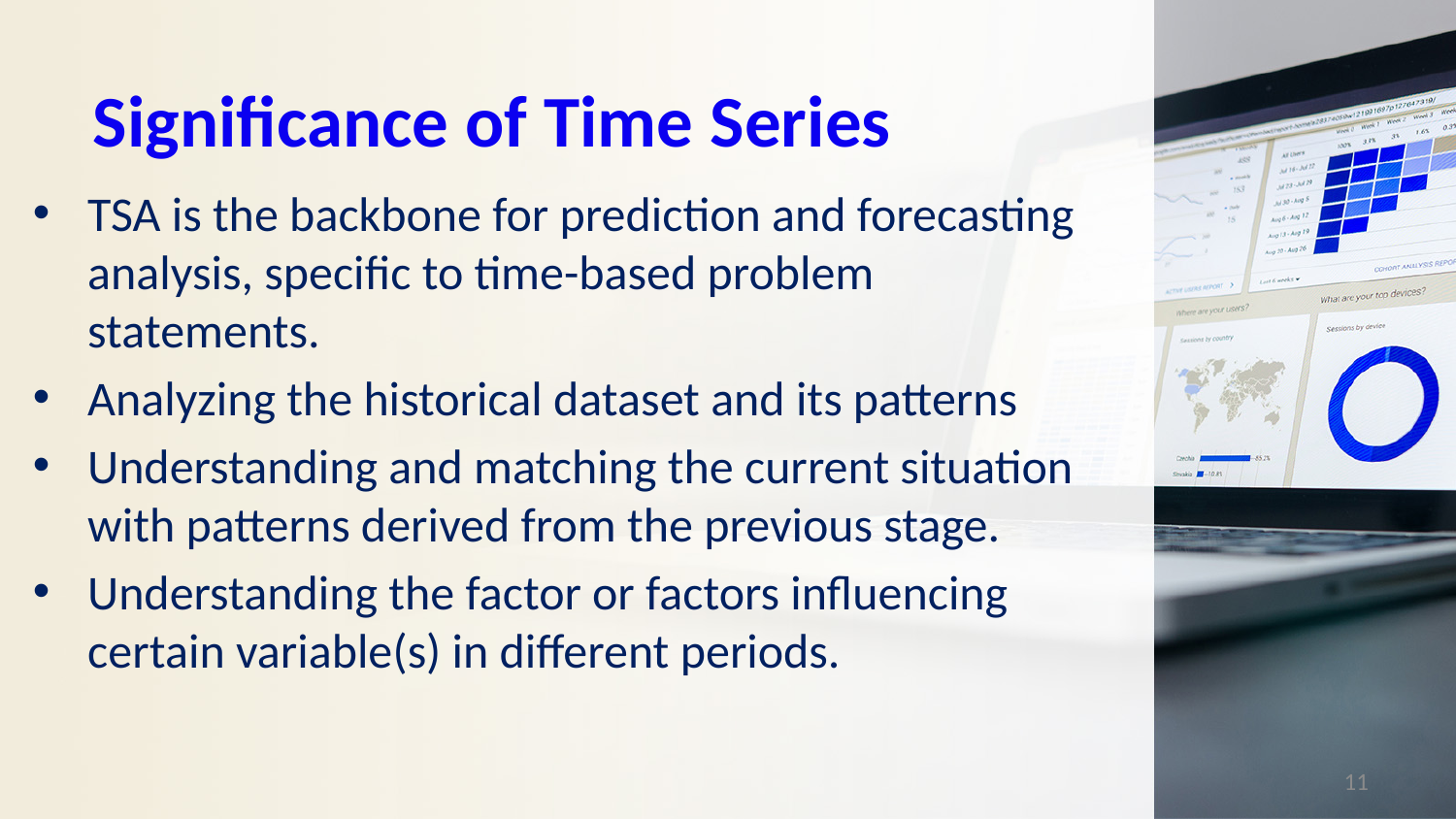

# Significance of Time Series
TSA is the backbone for prediction and forecasting analysis, specific to time-based problem statements.
Analyzing the historical dataset and its patterns
Understanding and matching the current situation with patterns derived from the previous stage.
Understanding the factor or factors influencing certain variable(s) in different periods.

11